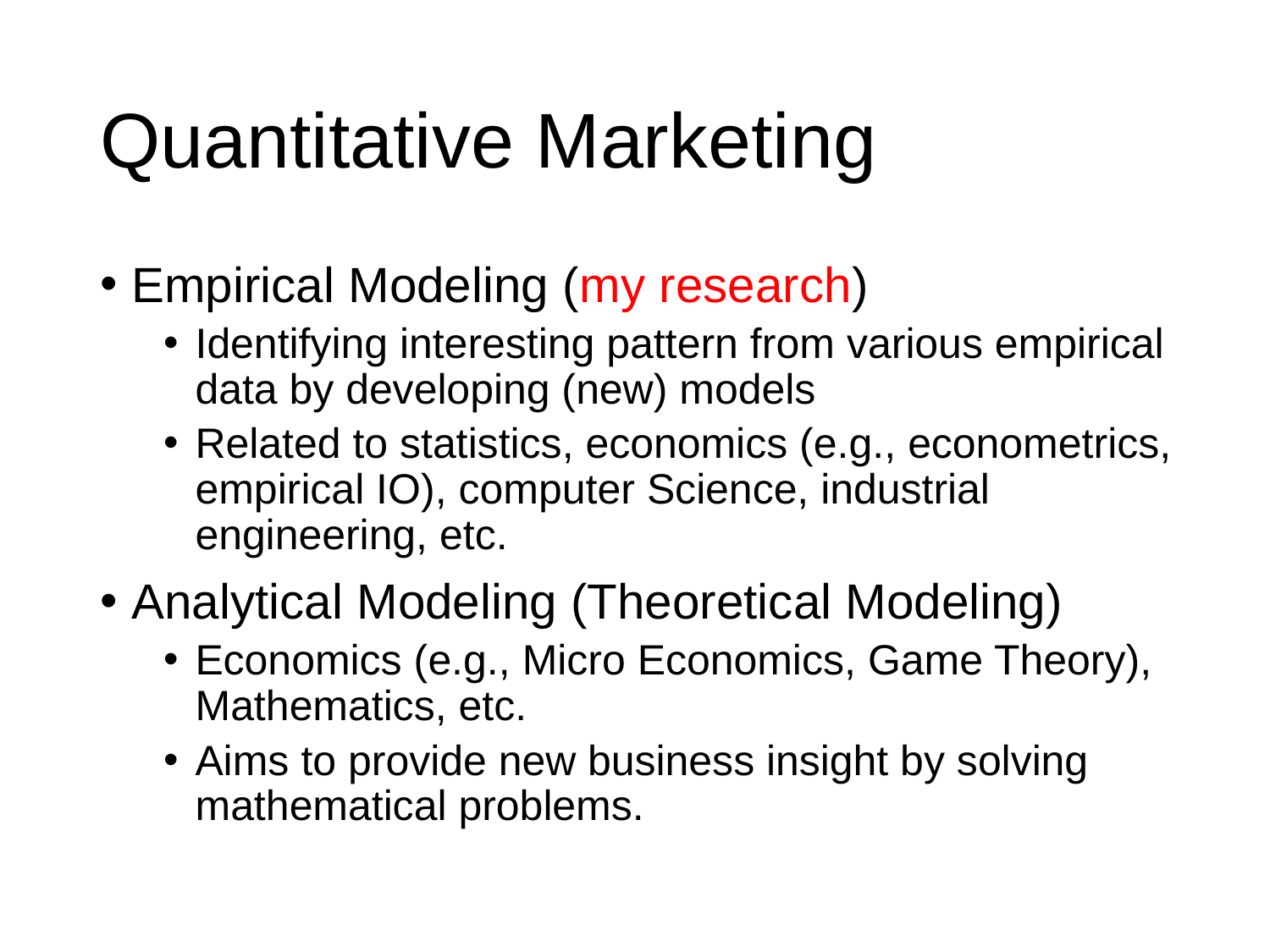

# Quantitative Marketing
Empirical Modeling (my research)
Identifying interesting pattern from various empirical data by developing (new) models
Related to statistics, economics (e.g., econometrics, empirical IO), computer Science, industrial engineering, etc.
Analytical Modeling (Theoretical Modeling)
Economics (e.g., Micro Economics, Game Theory), Mathematics, etc.
Aims to provide new business insight by solving mathematical problems.